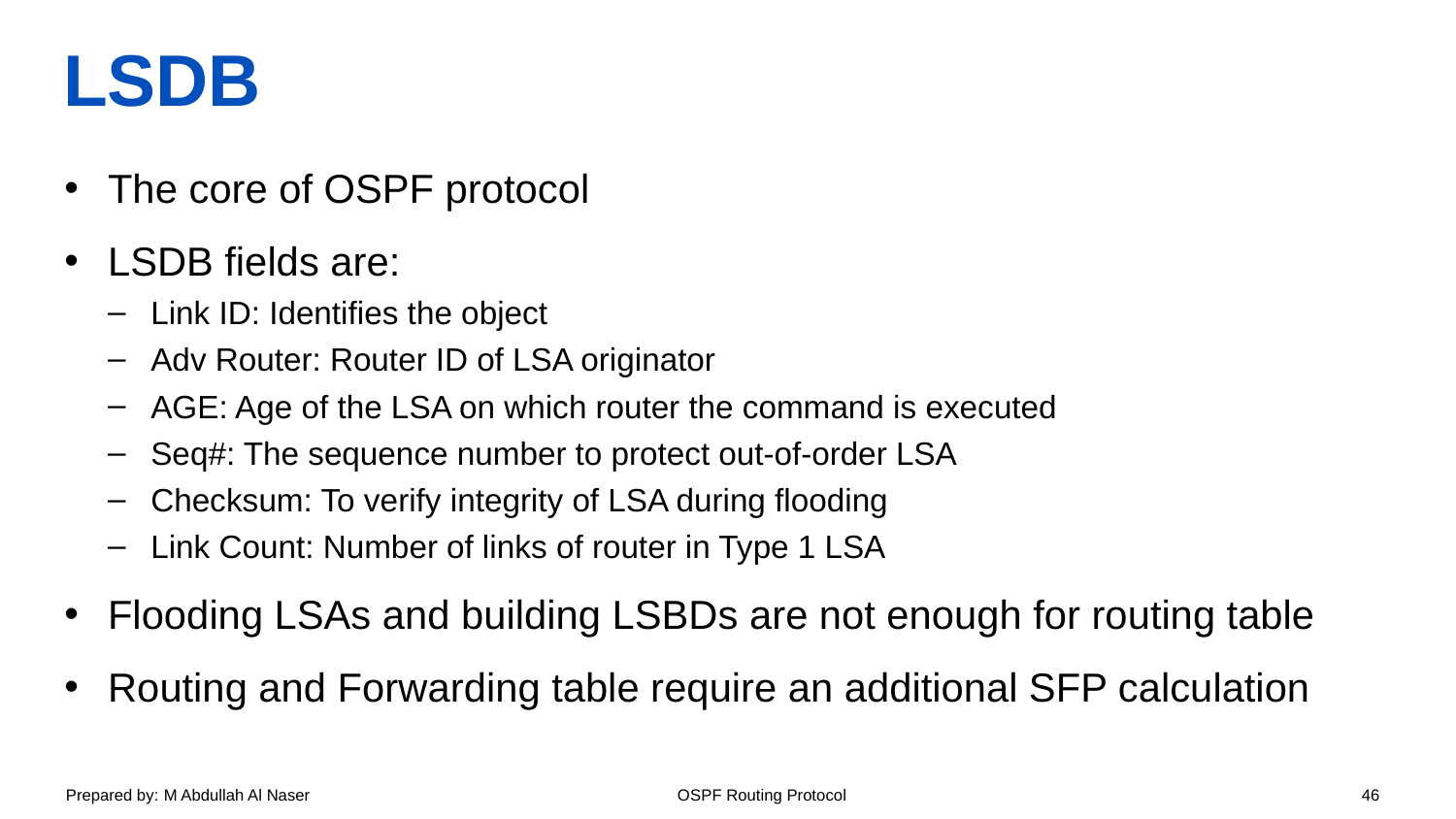

# LSDB
The core of OSPF protocol
LSDB fields are:
Link ID: Identifies the object
Adv Router: Router ID of LSA originator
AGE: Age of the LSA on which router the command is executed
Seq#: The sequence number to protect out-of-order LSA
Checksum: To verify integrity of LSA during flooding
Link Count: Number of links of router in Type 1 LSA
Flooding LSAs and building LSBDs are not enough for routing table
Routing and Forwarding table require an additional SFP calculation